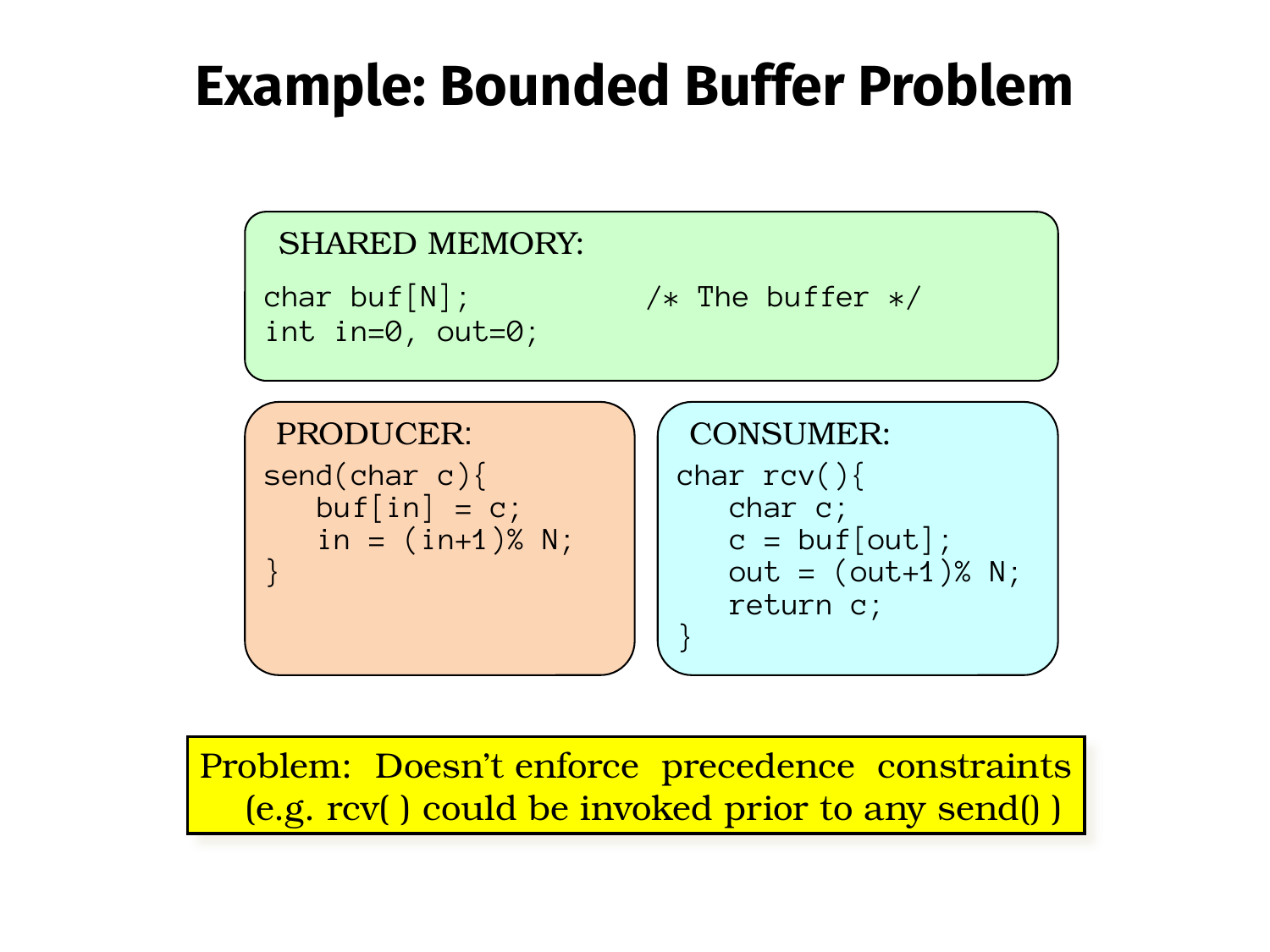

# Example: Bounded Buffer Problem

SHARED MEMORY:
char buf[N];          /* The buffer */
int in=0, out=0;

PRODUCER:
CONSUMER:
send(char c){
   buf[in] = c;
   in = (in+1)% N;
}
char rcv(){
   char c;
   c = buf[out];
   out = (out+1)% N;
   return c;
}
Problem:  Doesn’t enforce  precedence  constraints
    (e.g. rcv( ) could be invoked prior to any send() )